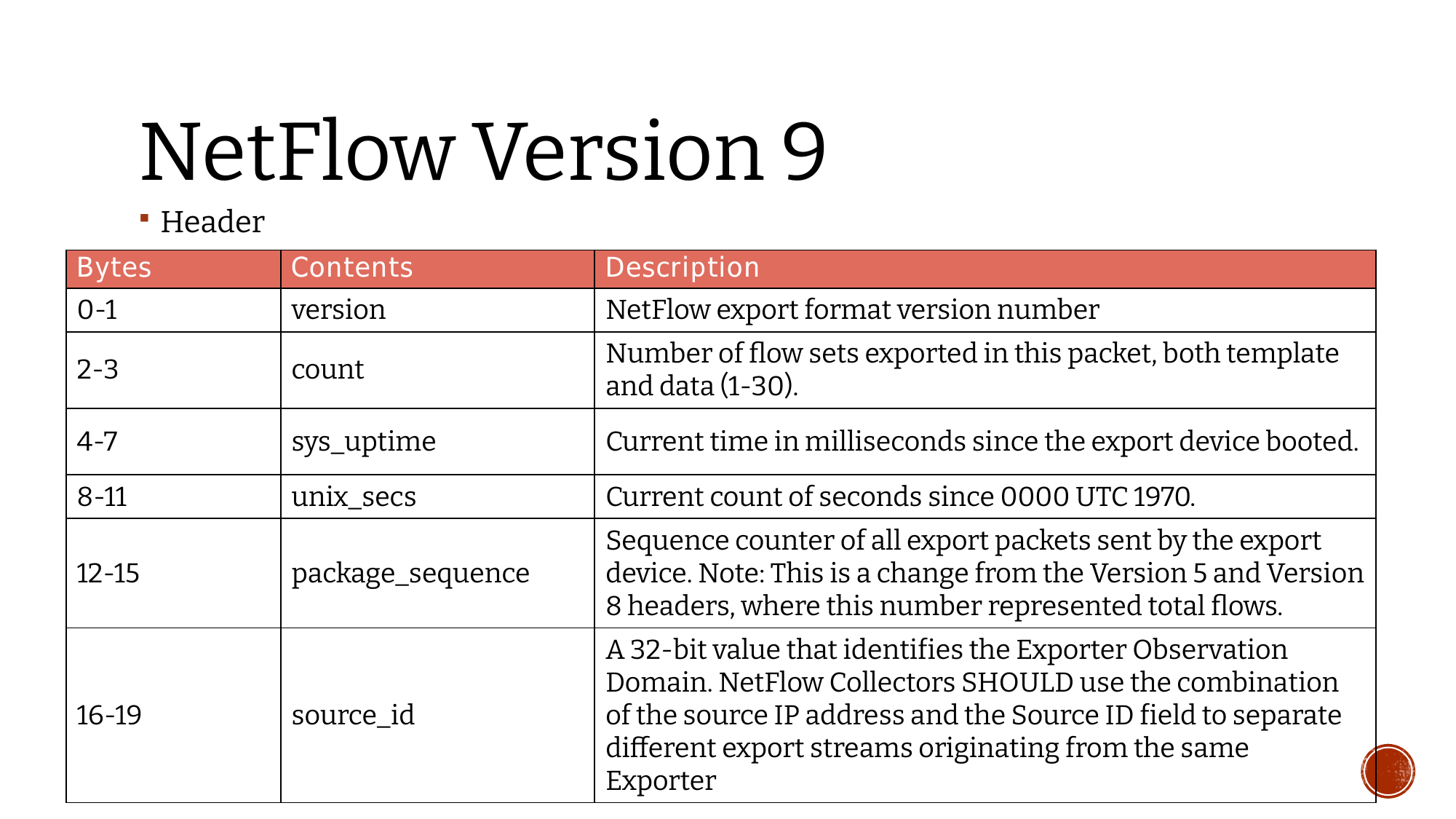

# NetFlow Version 9
Header

| Bytes | Contents | Description |
| --- | --- | --- |
| 0-1 | version | NetFlow export format version number |
| 2-3 | count | Number of flow sets exported in this packet, both template and data (1-30). |
| 4-7 | sys\_uptime | Current time in milliseconds since the export device booted. |
| 8-11 | unix\_secs | Current count of seconds since 0000 UTC 1970. |
| 12-15 | package\_sequence | Sequence counter of all export packets sent by the export device. Note: This is a change from the Version 5 and Version 8 headers, where this number represented total flows. |
| 16-19 | source\_id | A 32-bit value that identifies the Exporter Observation Domain. NetFlow Collectors SHOULD use the combination of the source IP address and the Source ID field to separate different export streams originating from the same Exporter |